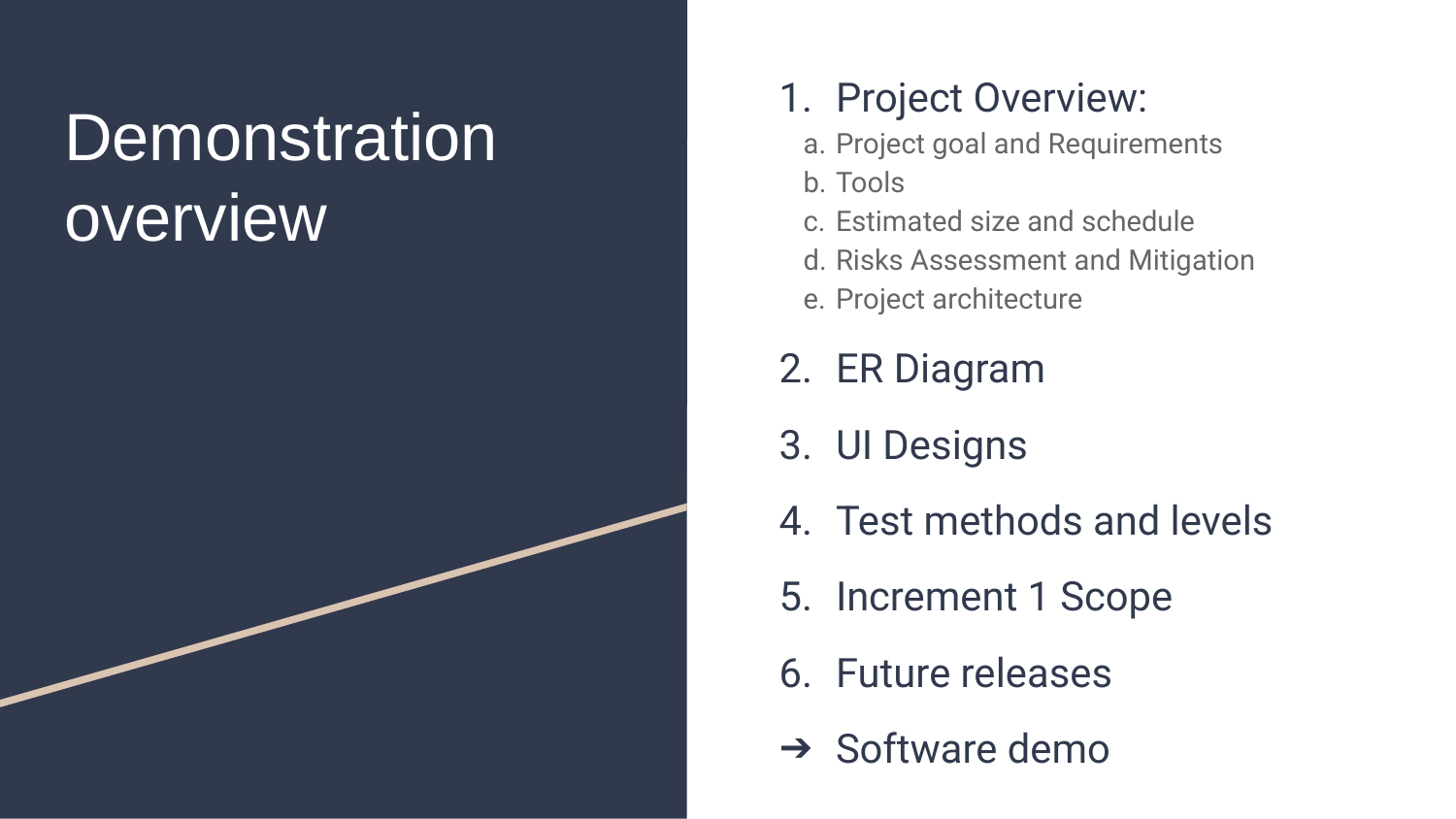

Project Overview:
Project goal and Requirements
Tools
Estimated size and schedule
Risks Assessment and Mitigation
Project architecture
ER Diagram
UI Designs
Test methods and levels
Increment 1 Scope
Future releases
Software demo
# Demonstration overview